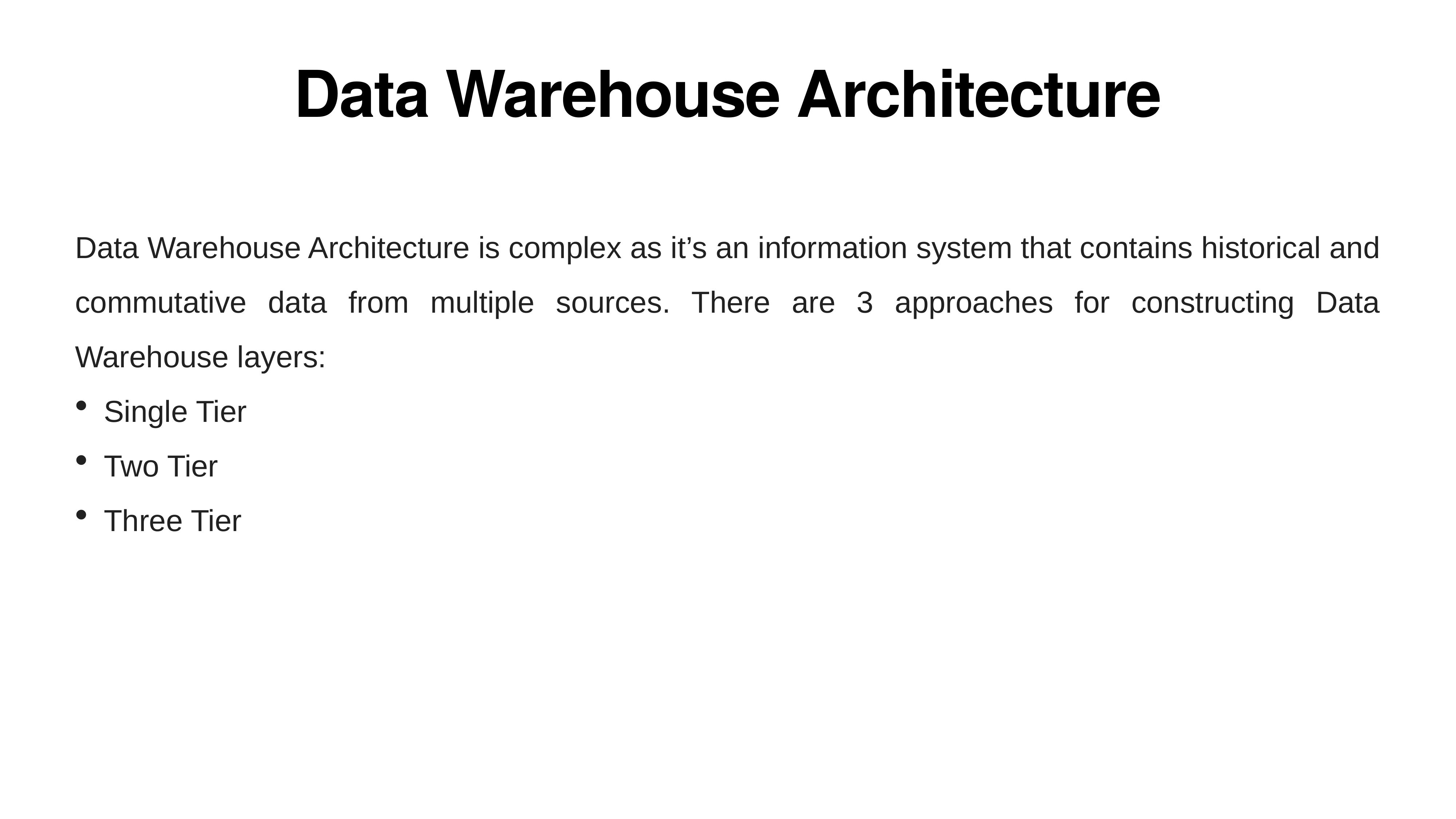

# Data Warehouse Architecture
Data Warehouse Architecture is complex as it’s an information system that contains historical and commutative data from multiple sources. There are 3 approaches for constructing Data Warehouse layers:
Single Tier
Two Tier
Three Tier